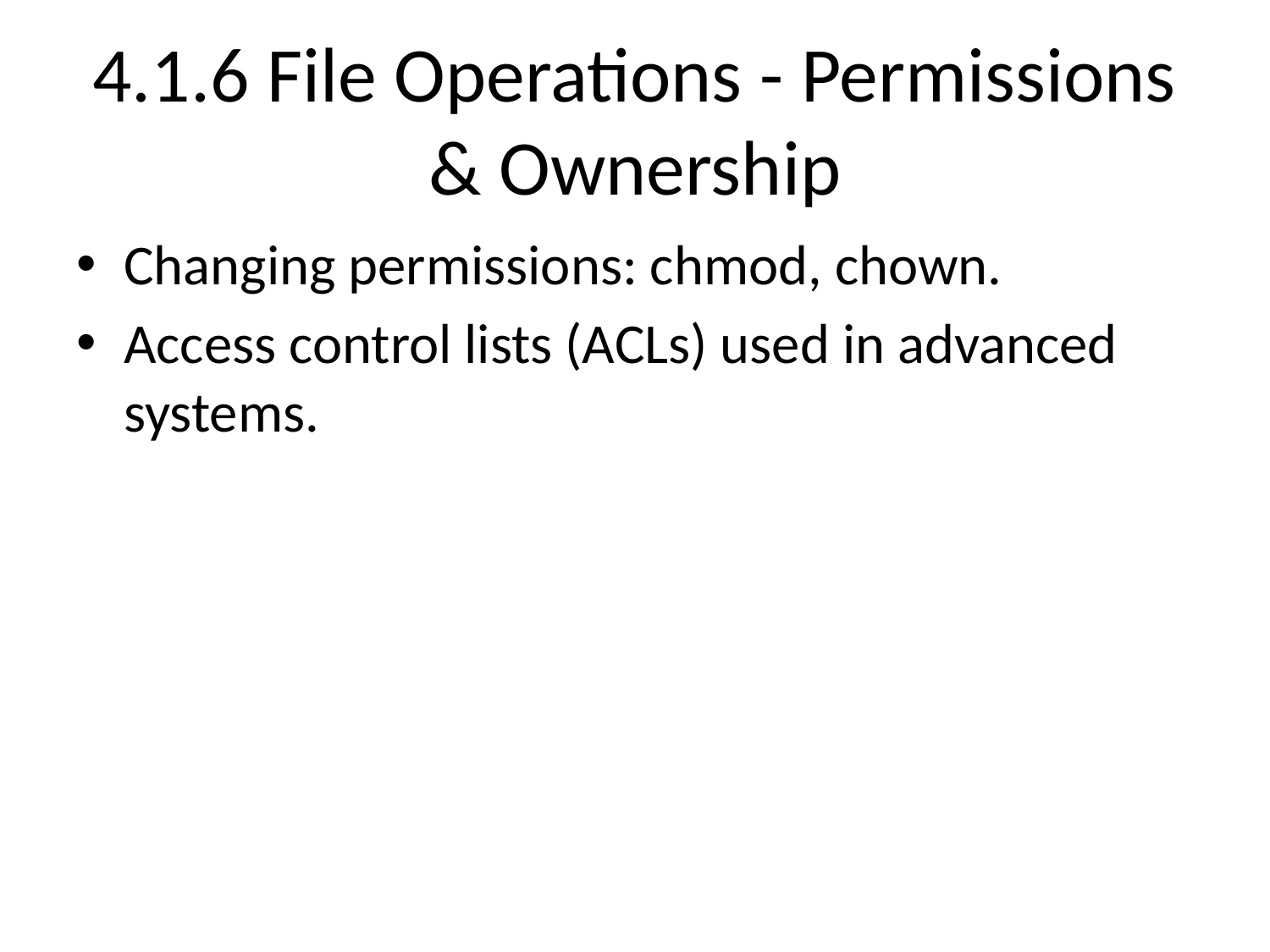

# 4.1.6 File Operations - Permissions & Ownership
Changing permissions: chmod, chown.
Access control lists (ACLs) used in advanced systems.